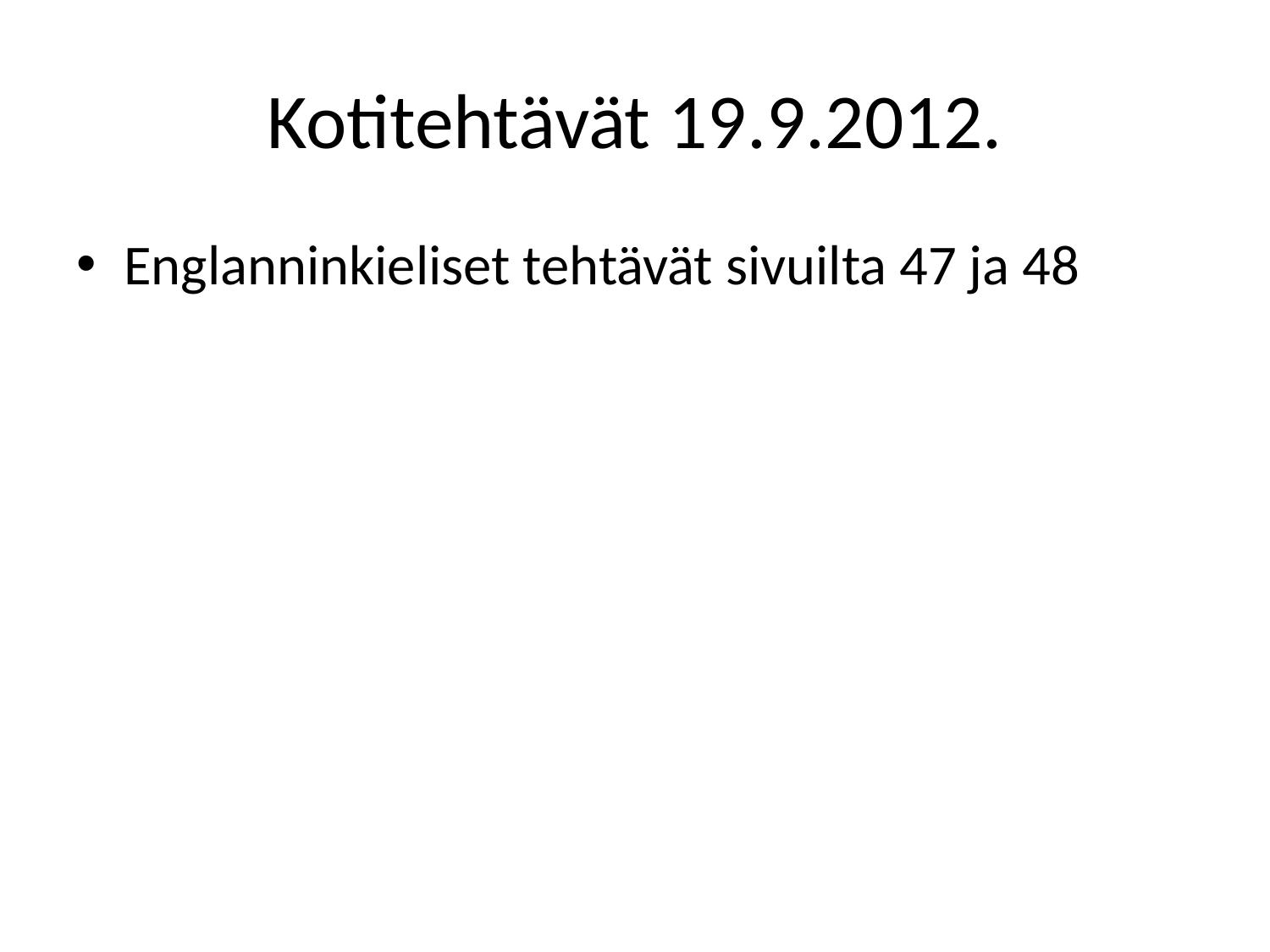

# Kotitehtävät 19.9.2012.
Englanninkieliset tehtävät sivuilta 47 ja 48